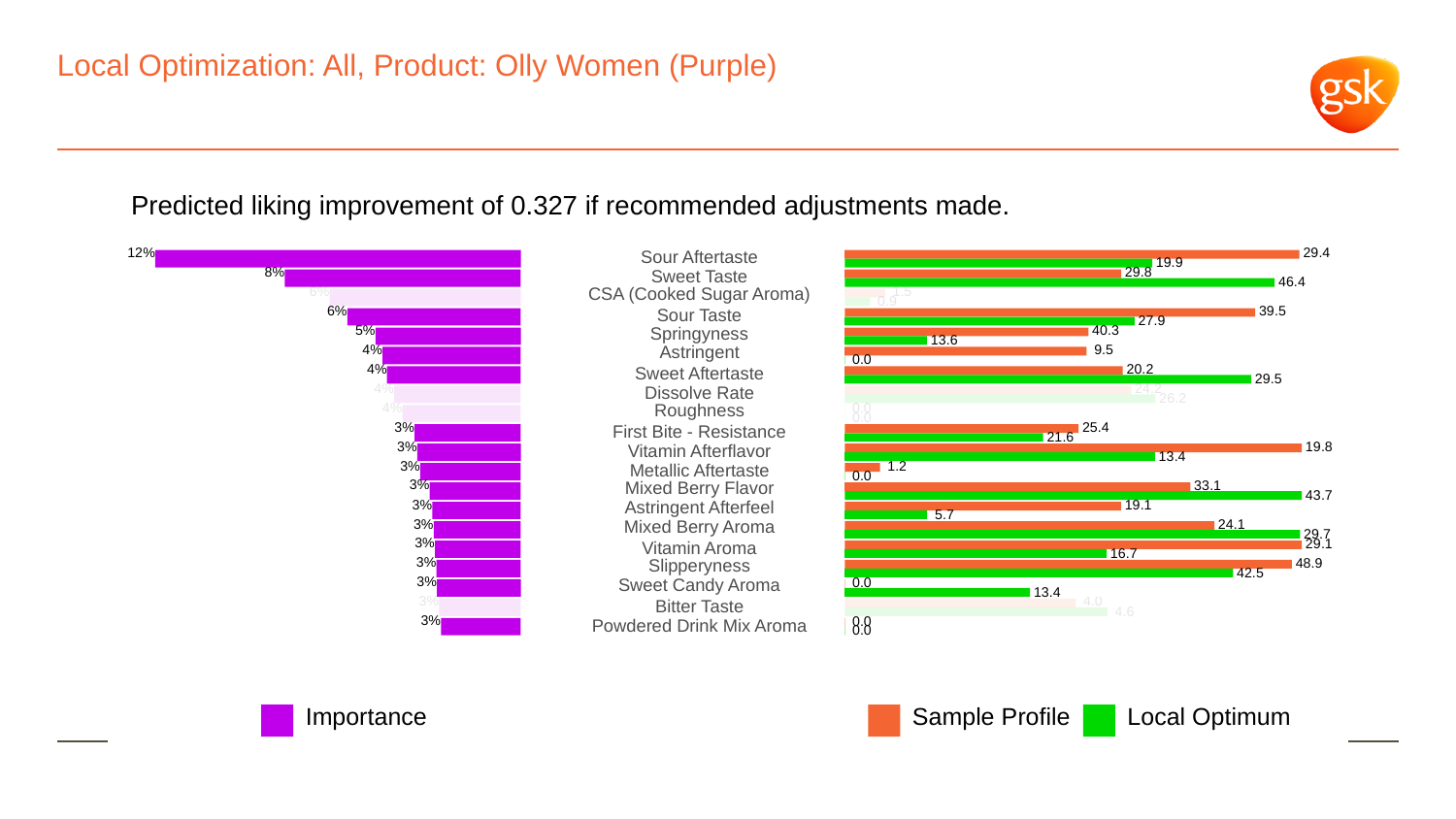

# Local Optimization: All, Product: Olly Women (Purple)

Predicted liking improvement of 0.327 if recommended adjustments made.

12%
 29.4

Sour Aftertaste
 19.9

8%
 29.8

Sweet Taste
 46.4

6%
CSA (Cooked Sugar Aroma)
  1.5

  0.9

6%
 39.5

Sour Taste
 27.9

5%
Springyness
 40.3

 13.6

4%
Astringent
  9.5

  0.0

4%
 20.2

Sweet Aftertaste
 29.5

4%
 24.2

Dissolve Rate
 26.2

4%
Roughness
  0.0

  0.0

3%
 25.4

First Bite - Resistance
 21.6

3%
 19.8

Vitamin Afterflavor
 13.4

3%
  1.2

Metallic Aftertaste
  0.0

3%
Mixed Berry Flavor
 33.1

 43.7

3%
Astringent Afterfeel
 19.1

  5.7

3%
Mixed Berry Aroma
 24.1

 29.7

3%
 29.1

Vitamin Aroma
 16.7

3%
Slipperyness
 48.9

 42.5

3%
Sweet Candy Aroma
  0.0

 13.4

3%
  4.0

Bitter Taste
  4.6

3%
  0.0

Powdered Drink Mix Aroma
  0.0

Local Optimum
Sample Profile
Importance